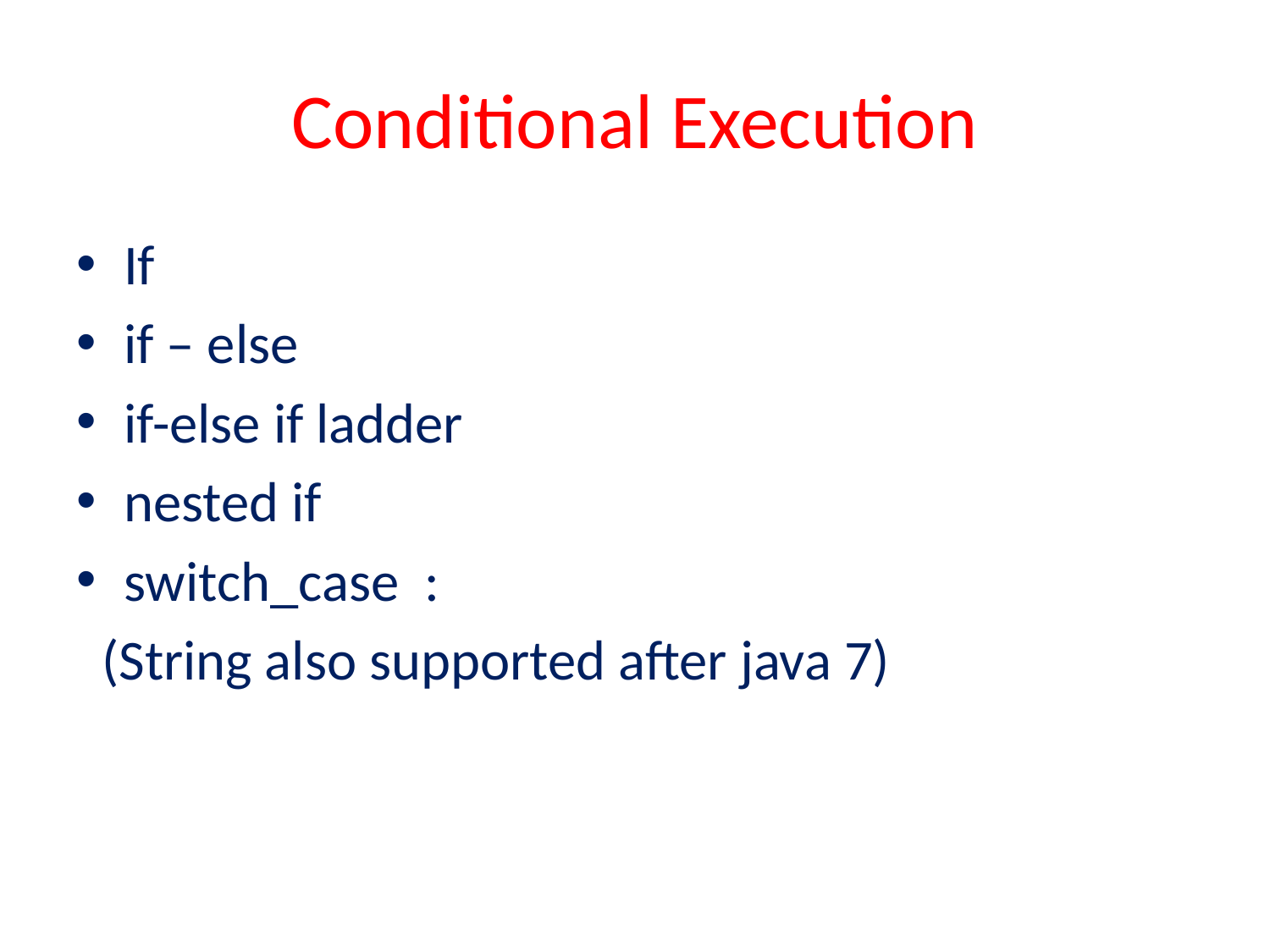

# Conditional Execution
If
if – else
if-else if ladder
nested if
switch_case  :
  (String also supported after java 7)